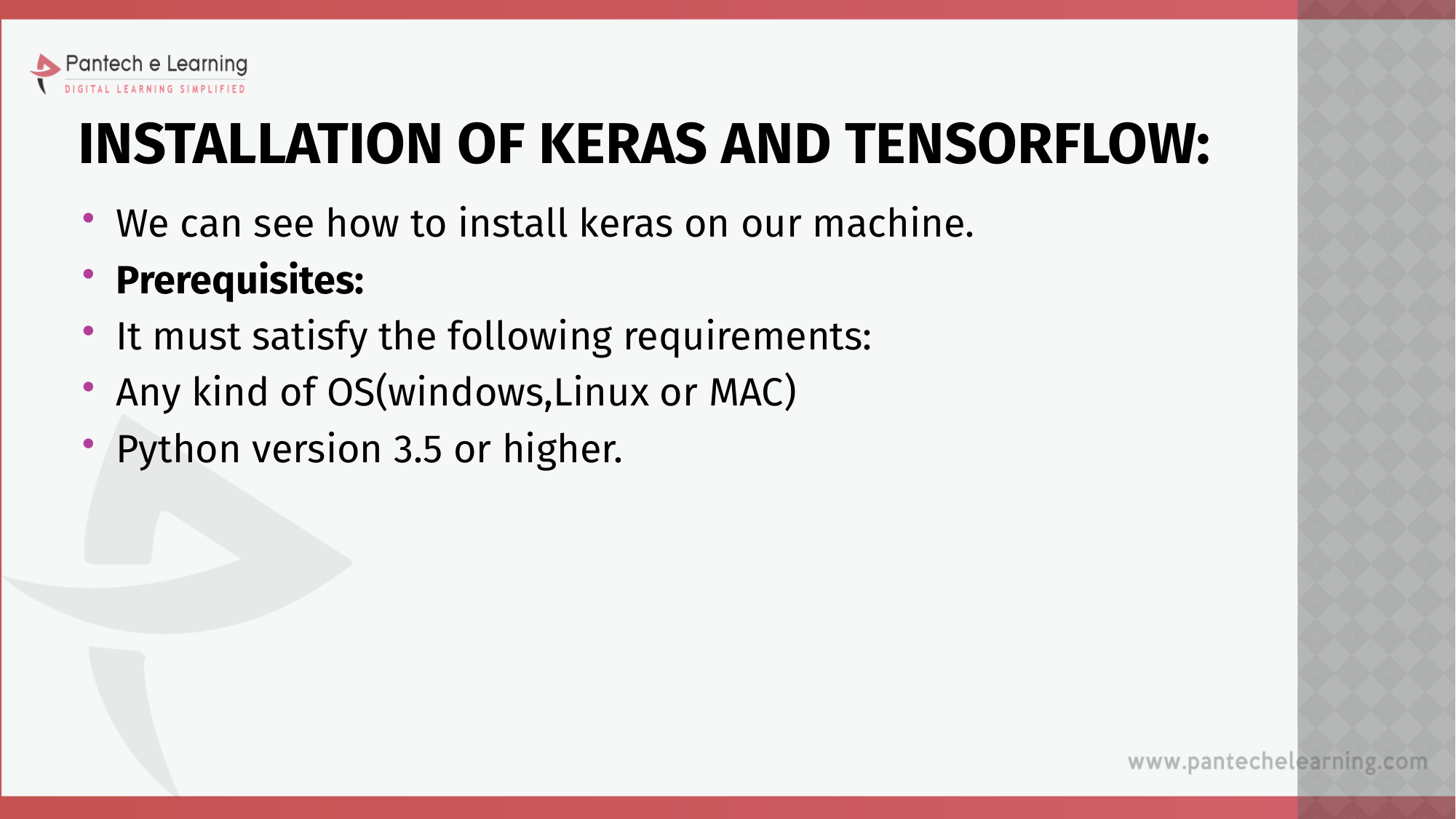

# Installation of keras and tensorflow:
We can see how to install keras on our machine.
Prerequisites:
It must satisfy the following requirements:
Any kind of OS(windows,Linux or MAC)
Python version 3.5 or higher.